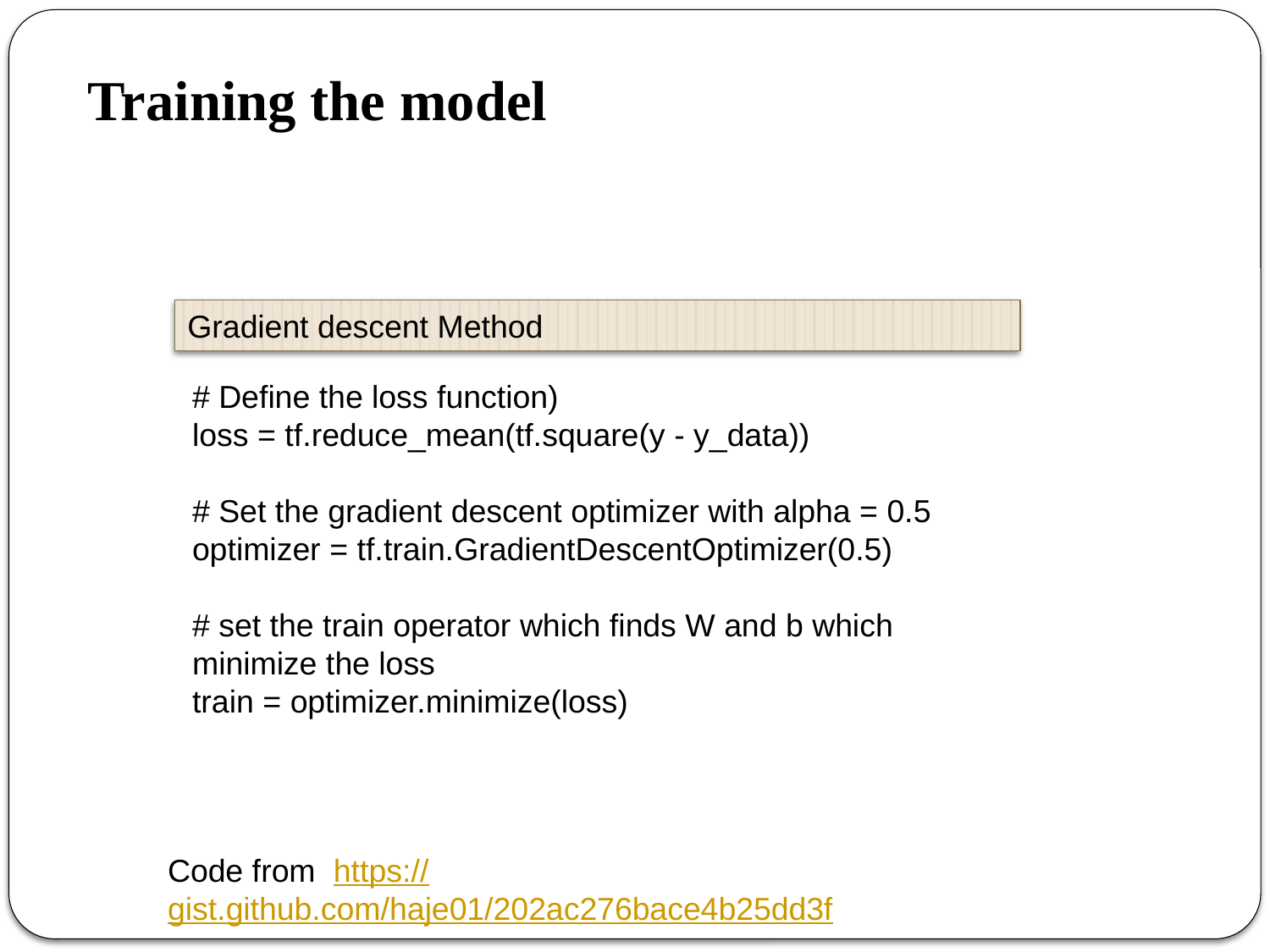

Training the model
Gradient descent Method
# Define the loss function)
loss = tf.reduce_mean(tf.square(y - y_data))

# Set the gradient descent optimizer with alpha = 0.5
optimizer = tf.train.GradientDescentOptimizer(0.5)

# set the train operator which finds W and b which minimize the loss
train = optimizer.minimize(loss)
Code from  https://gist.github.com/haje01/202ac276bace4b25dd3f